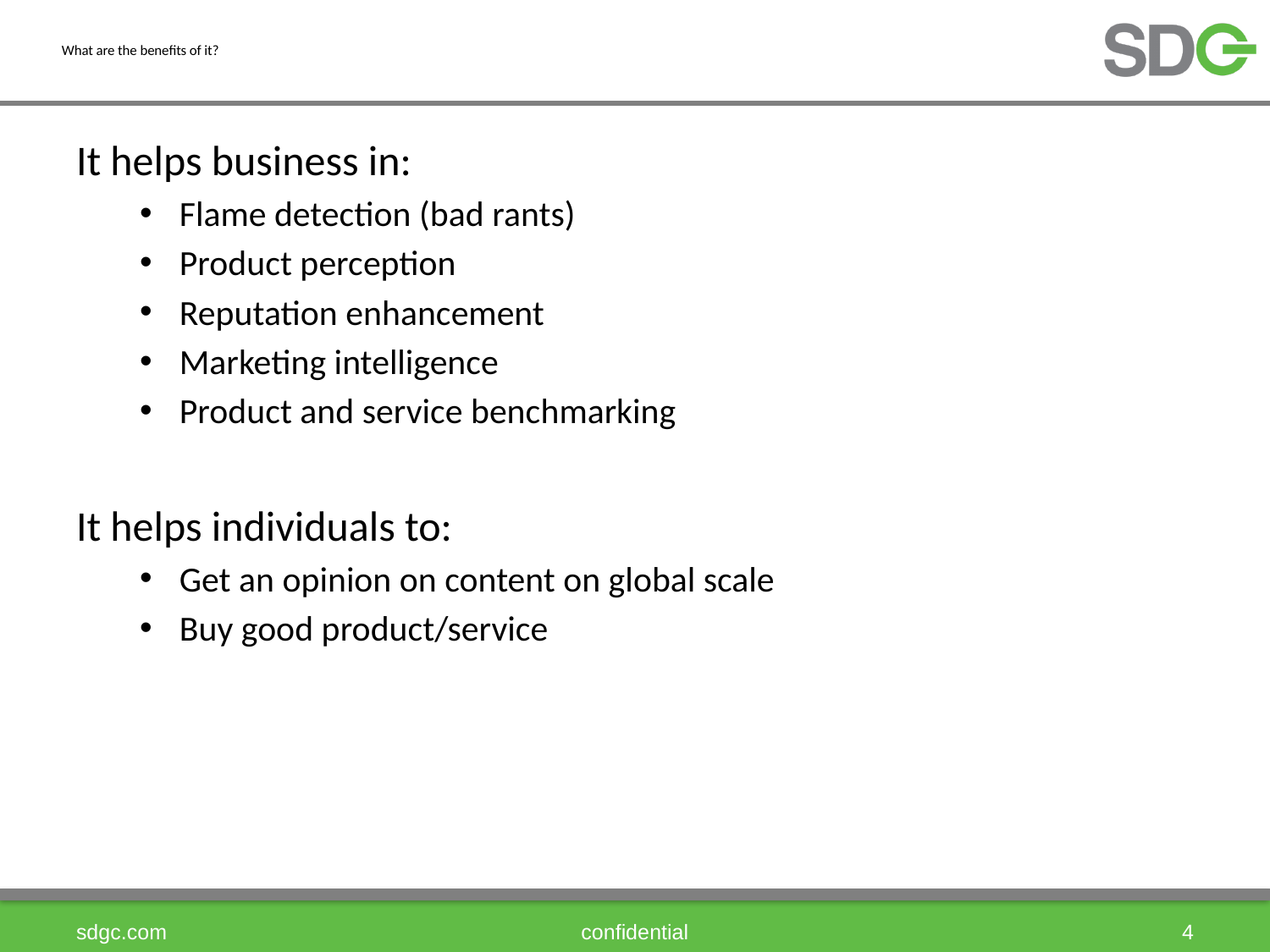

# What are the benefits of it?
It helps business in:
Flame detection (bad rants)
Product perception
Reputation enhancement
Marketing intelligence
Product and service benchmarking

It helps individuals to:
Get an opinion on content on global scale
Buy good product/service

sdgc.com
confidential
4